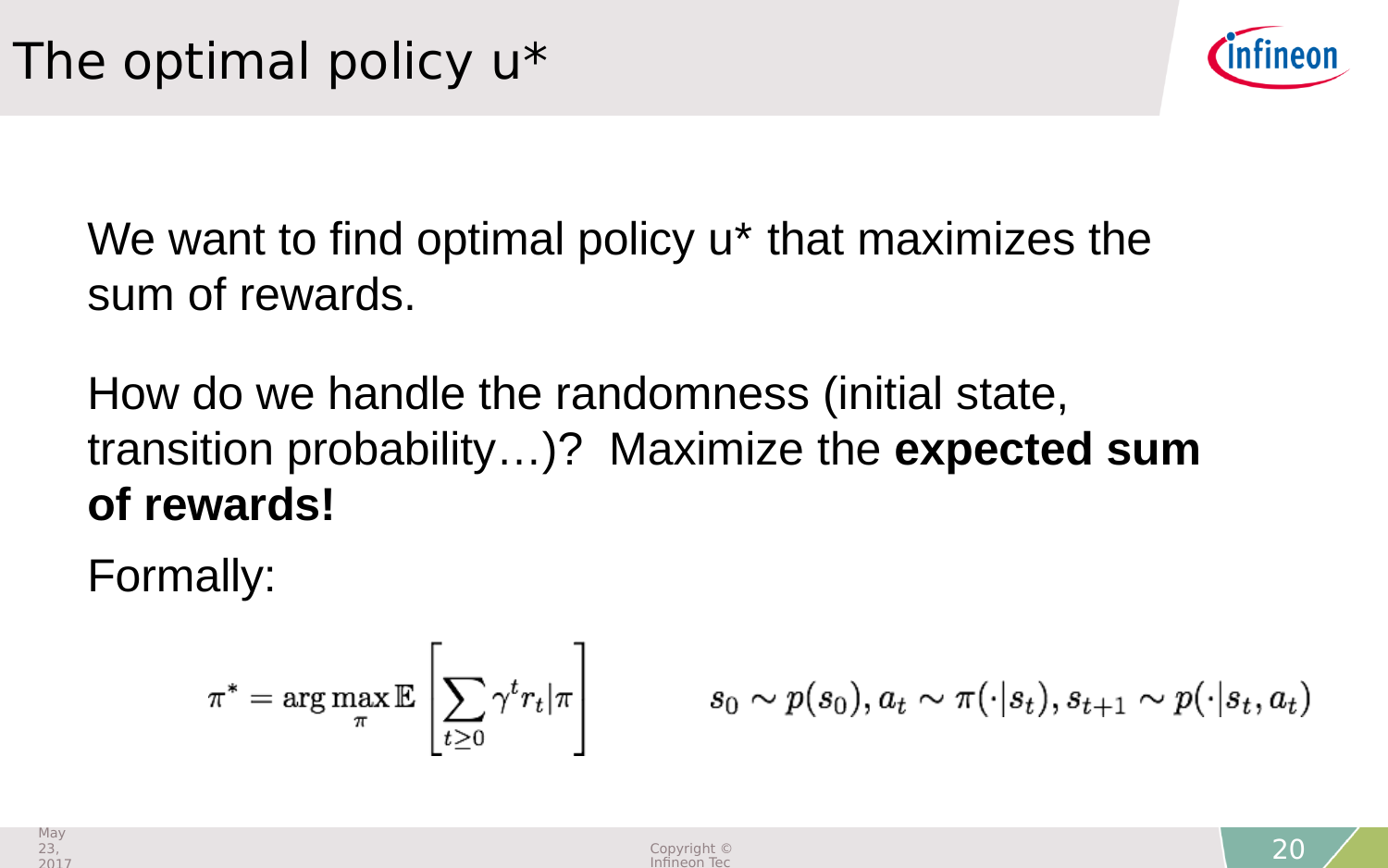

The optimal policy u*
We want to find optimal policy u* that maximizes the sum of rewards.

How do we handle the randomness (initial state, transition probability…)?  Maximize the expected sum of rewards!
Formally:

May 23, 2017
Copyright © Infineon Technologies AG 2018. All rights reserved.
20